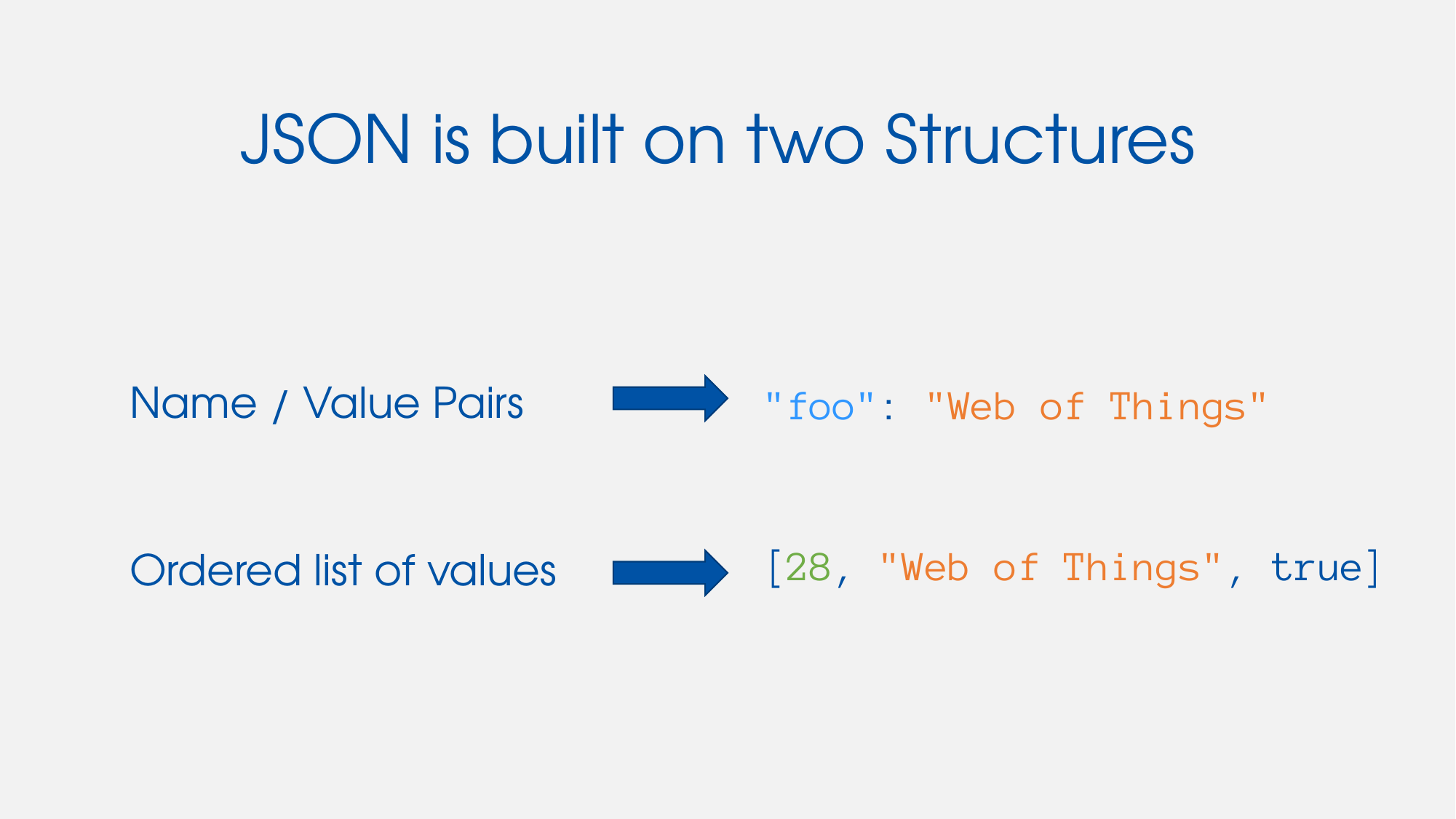

# JSON is built on two Structures
"foo": "Web of Things"
Name / Value Pairs

[28, "Web of Things", true]
Ordered list of values